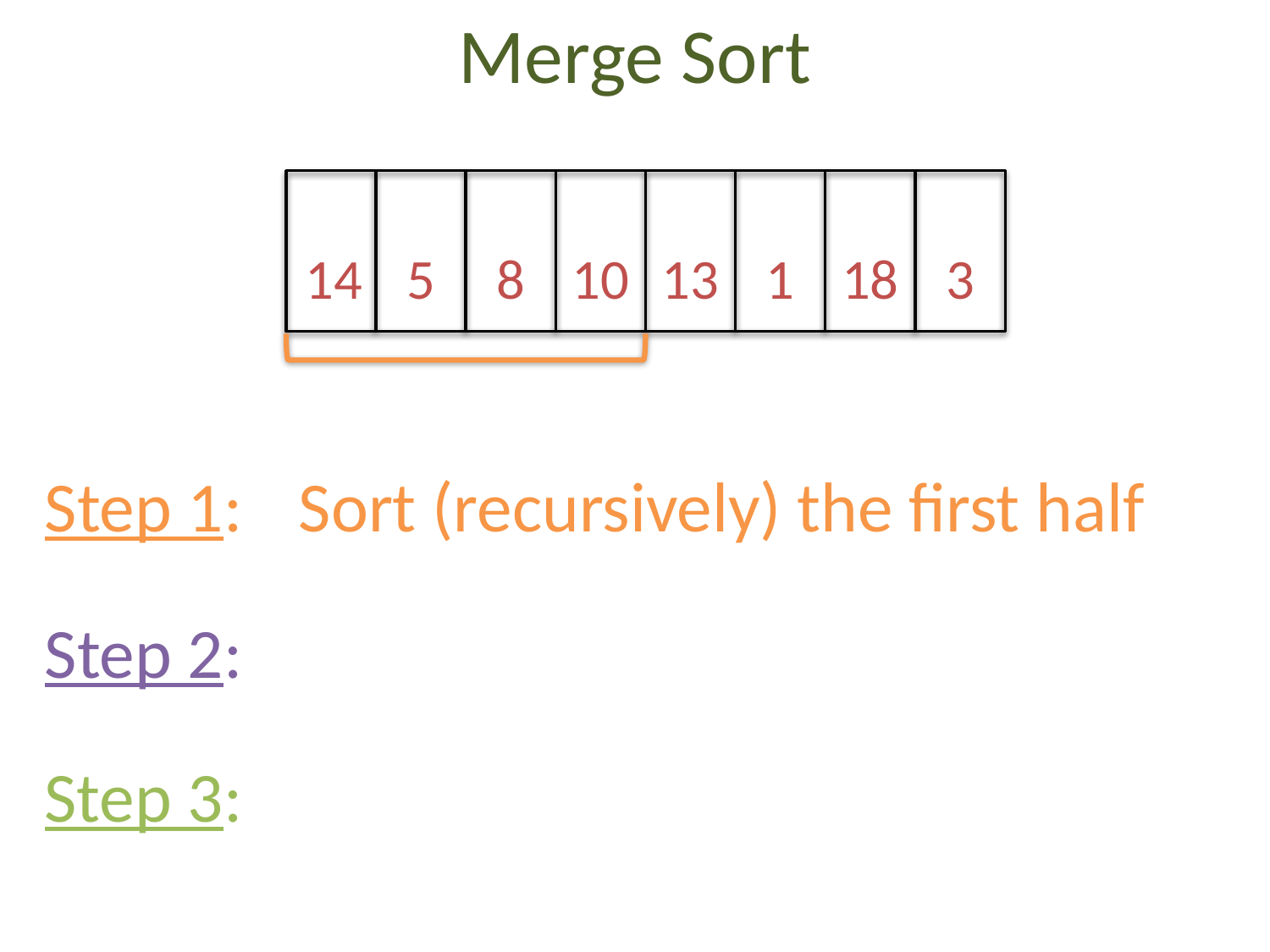

# Merge Sort

5
13
18
14
8
10
1
3
Step 1: 	Sort (recursively) the first half
Step 2:
Step 3: